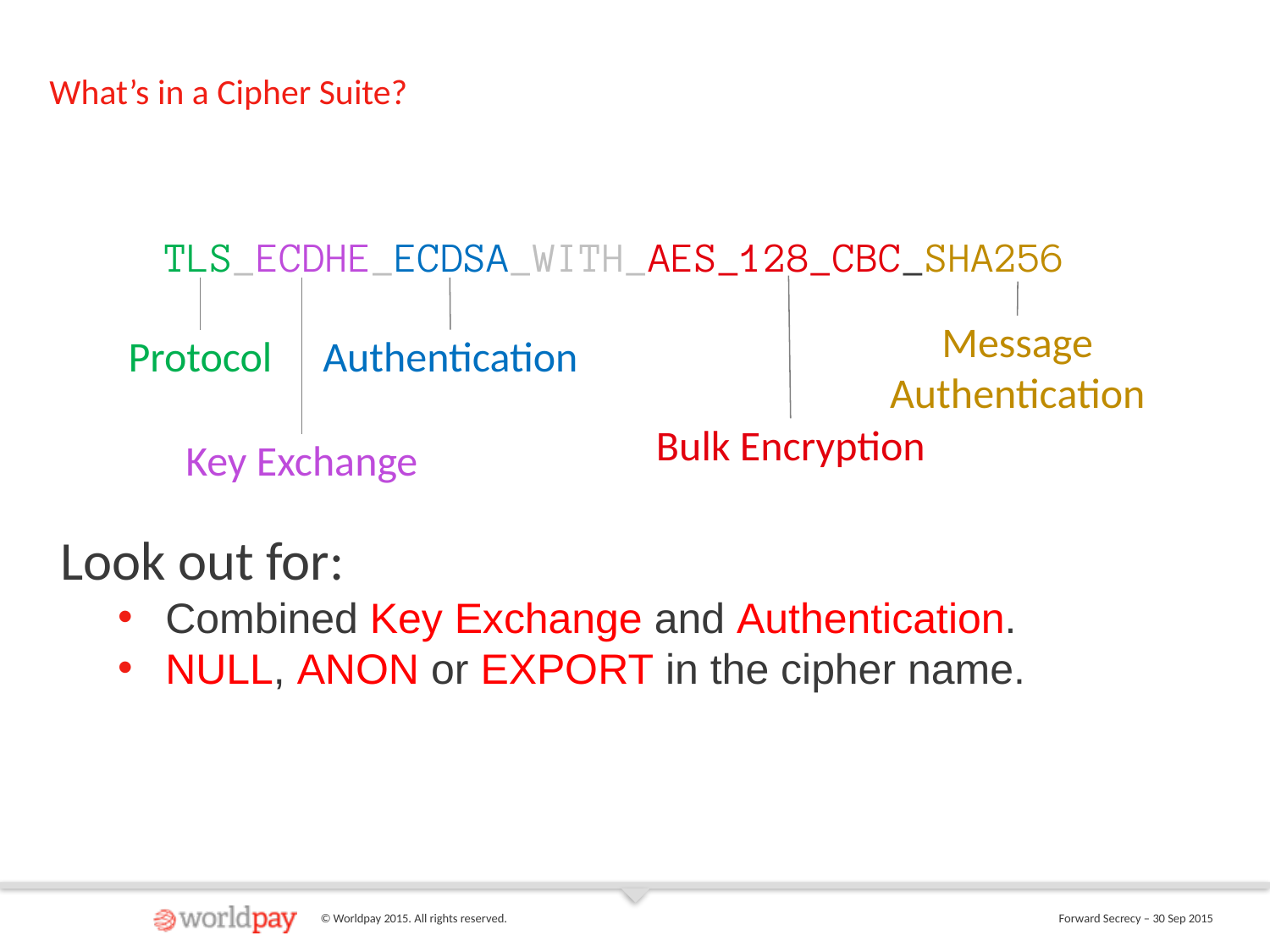

# What’s in a Cipher Suite?
TLS_ECDHE_ECDSA_WITH_AES_128_CBC_SHA256
Message Authentication
Protocol
Authentication
Bulk Encryption
Key Exchange
Look out for:
Combined Key Exchange and Authentication.
NULL, ANON or EXPORT in the cipher name.